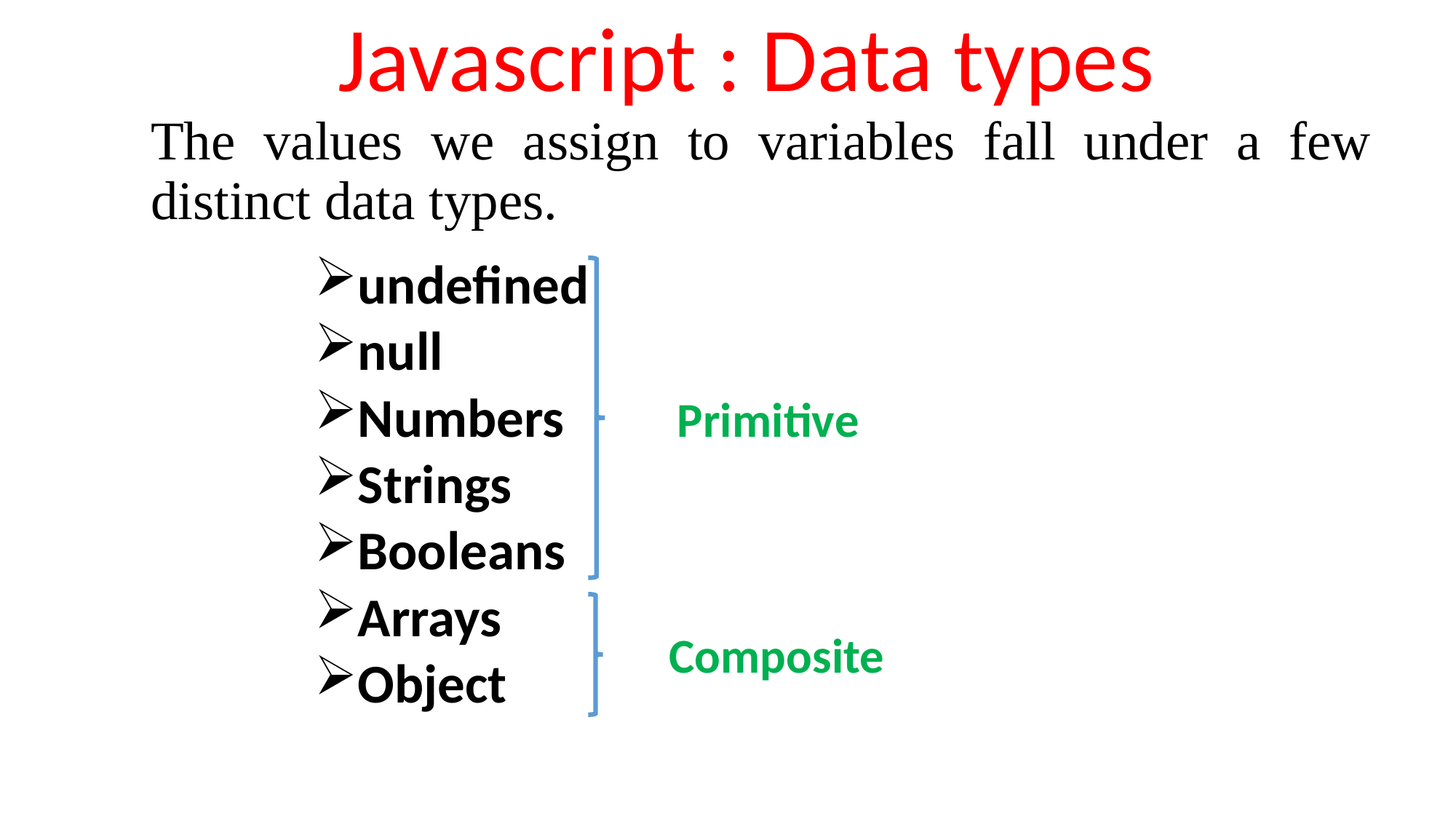

Javascript : Data types
The values we assign to variables fall under a few distinct data types.
undefined
null
Numbers
Strings
Booleans
Arrays
Object

Primitive

Composite